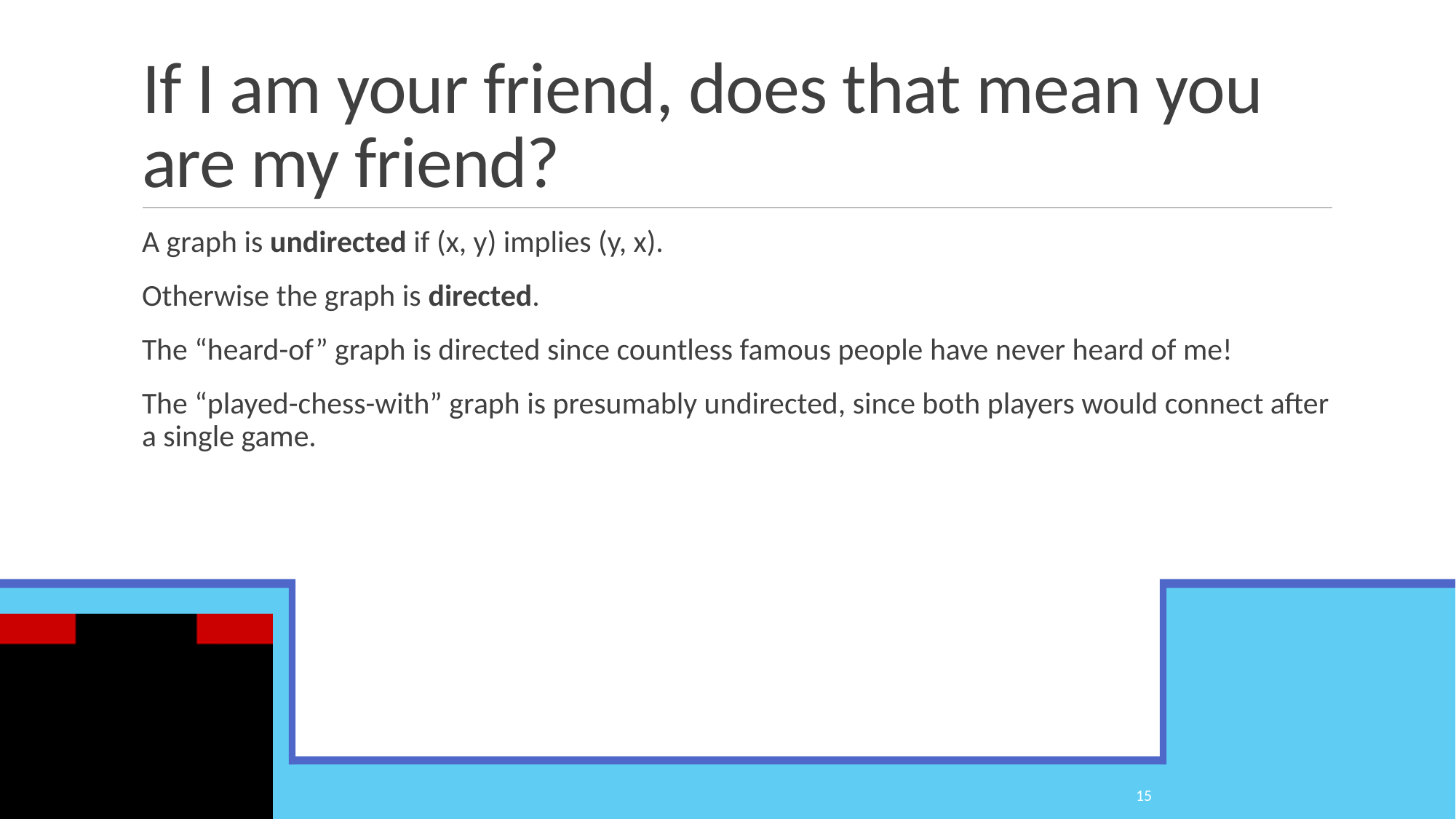

# If I am your friend, does that mean you are my friend?
A graph is undirected if (x, y) implies (y, x).
Otherwise the graph is directed.
The “heard-of” graph is directed since countless famous people have never heard of me!
The “played-chess-with” graph is presumably undirected, since both players would connect after a single game.
15